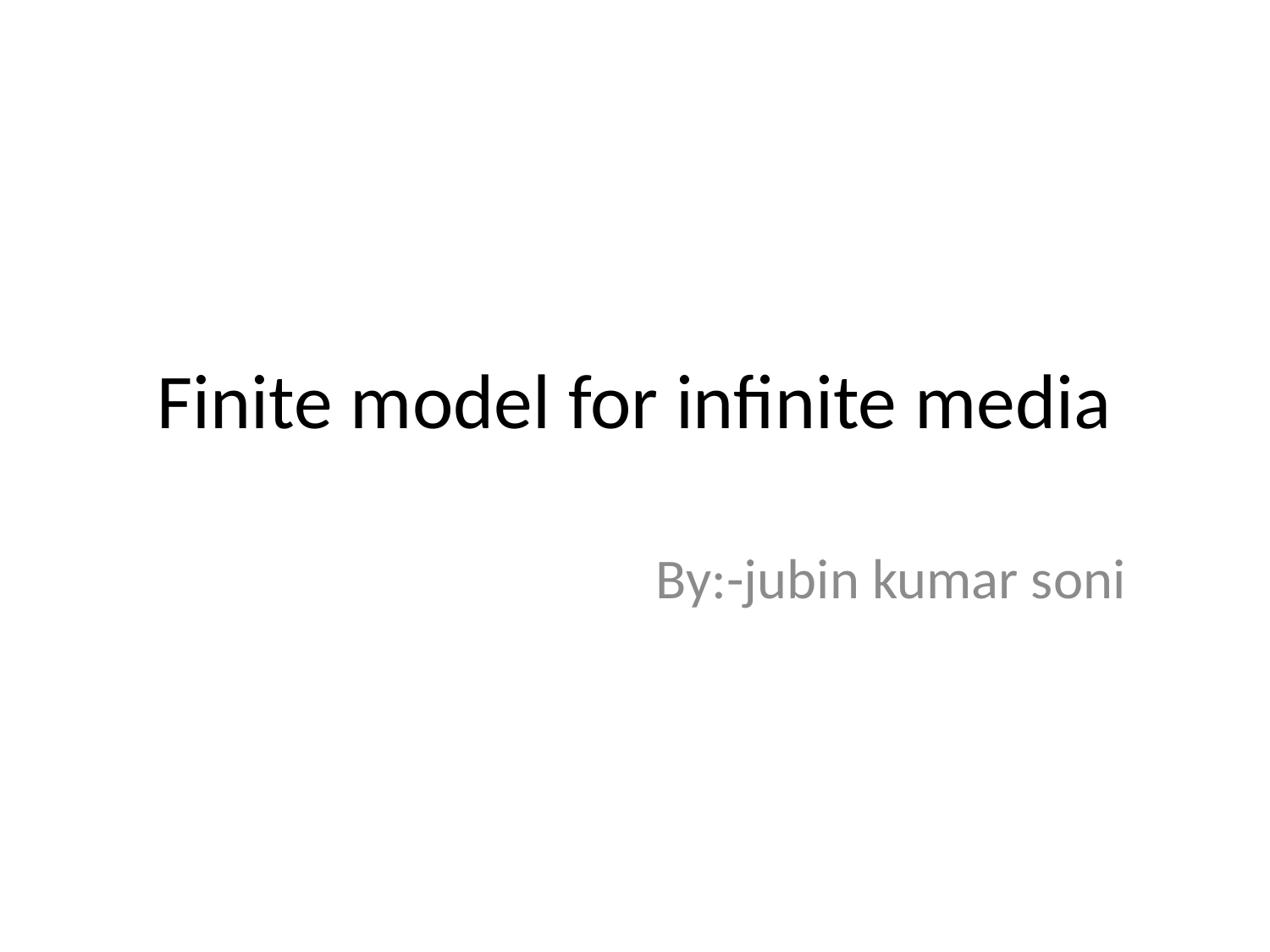

# Finite model for infinite media
By:-jubin kumar soni